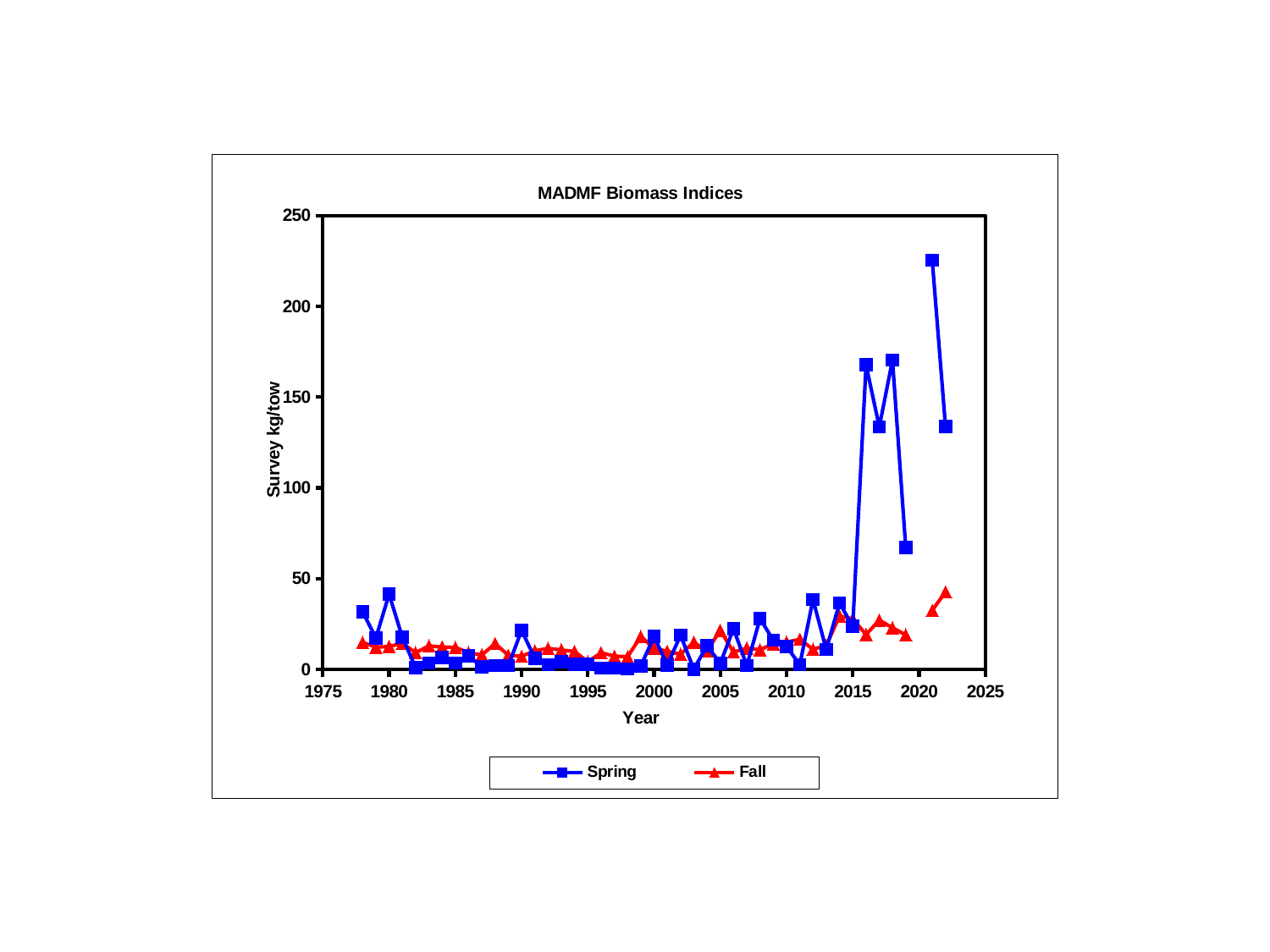

### Chart:    MADMF Biomass Indices

| Category | Spring | Fall |
|---|---|---|